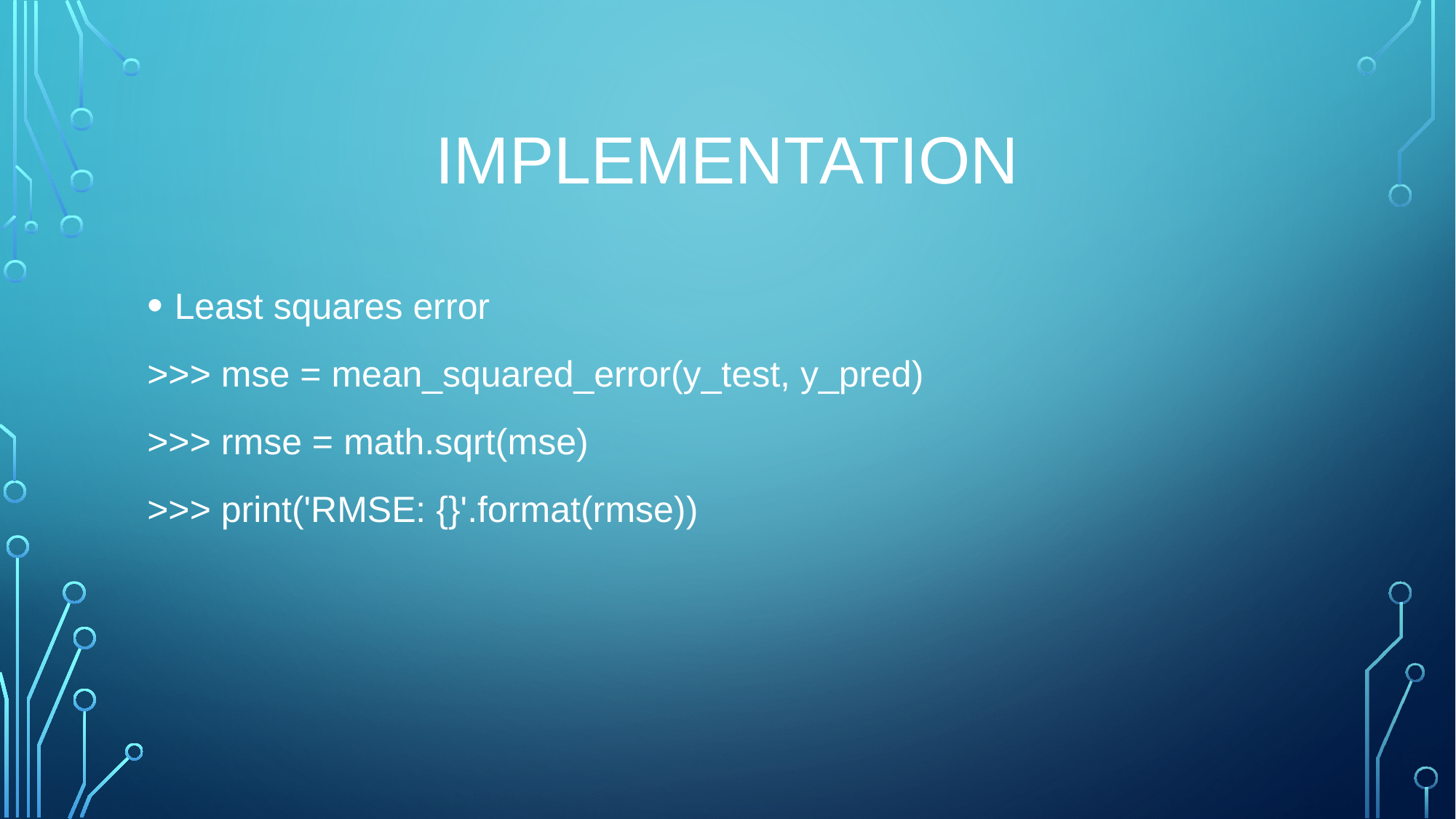

# IMPLEMENTATION
Least squares error
>>> mse = mean_squared_error(y_test, y_pred)
>>> rmse = math.sqrt(mse)
>>> print('RMSE: {}'.format(rmse))